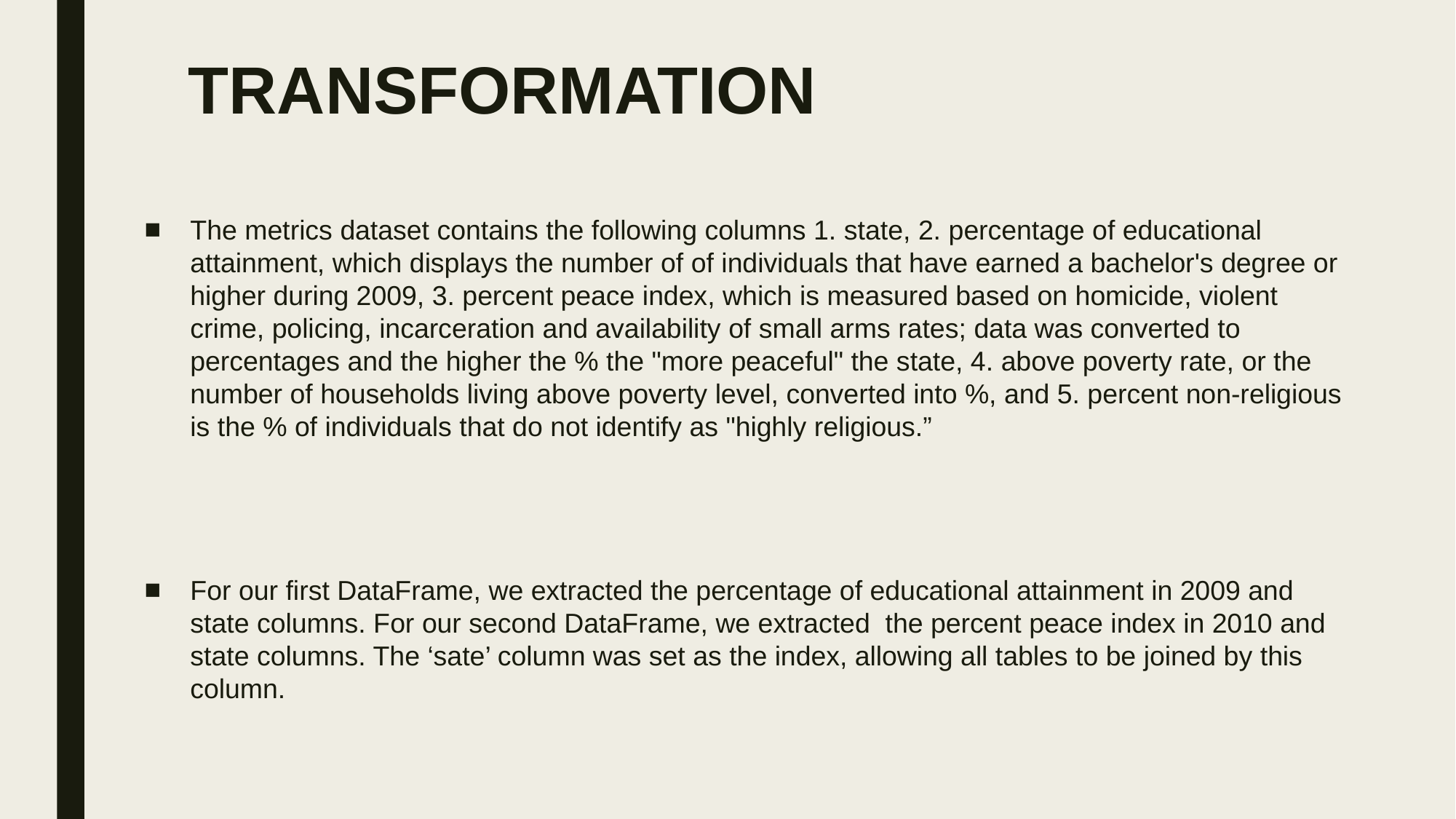

# TRANSFORMATION
The metrics dataset contains the following columns 1. state, 2. percentage of educational attainment, which displays the number of of individuals that have earned a bachelor's degree or higher during 2009, 3. percent peace index, which is measured based on homicide, violent crime, policing, incarceration and availability of small arms rates; data was converted to percentages and the higher the % the "more peaceful" the state, 4. above poverty rate, or the number of households living above poverty level, converted into %, and 5. percent non-religious is the % of individuals that do not identify as "highly religious.”

For our first DataFrame, we extracted the percentage of educational attainment in 2009 and state columns. For our second DataFrame, we extracted  the percent peace index in 2010 and state columns. The ‘sate’ column was set as the index, allowing all tables to be joined by this column.